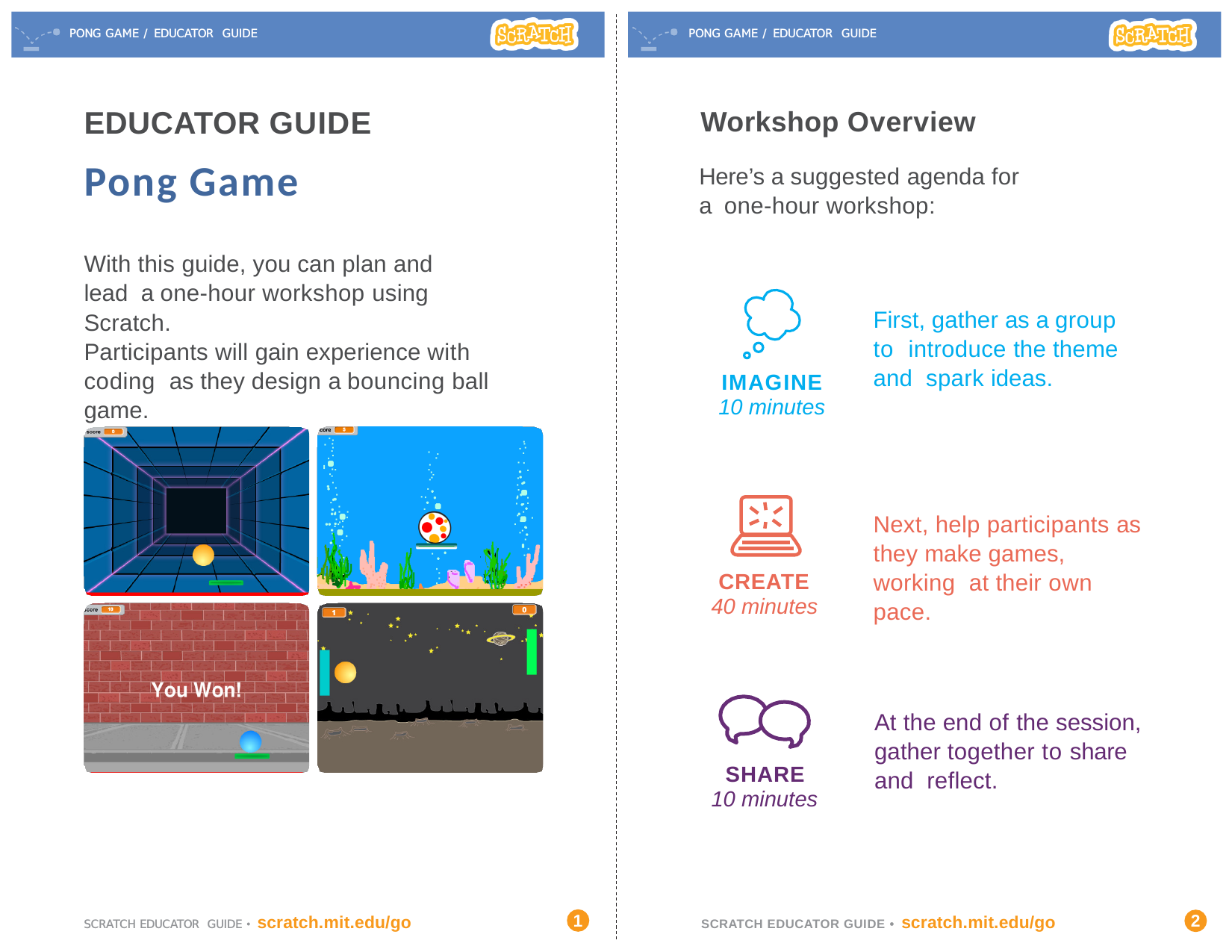

PONG GAME / EDUCATOR  GUIDE
PONG GAME / EDUCATOR  GUIDE
EDUCATOR GUIDE
Pong Game
Workshop Overview
Here’s a suggested agenda for a  one-hour workshop:
With this guide, you can plan and lead  a one-hour workshop using Scratch.
Participants will gain experience with coding  as they design a bouncing ball game.

First, gather as a group to  introduce the theme and  spark ideas.

IMAGINE
10 minutes

Next, help participants as  they make games, working  at their own pace.

CREATE
40 minutes

At the end of the session,  gather together to share and  reflect.
SHARE
10 minutes

1
2

SCRATCH EDUCATOR  GUIDE • scratch.mit.edu/go
SCRATCH EDUCATOR GUIDE • scratch.mit.edu/go